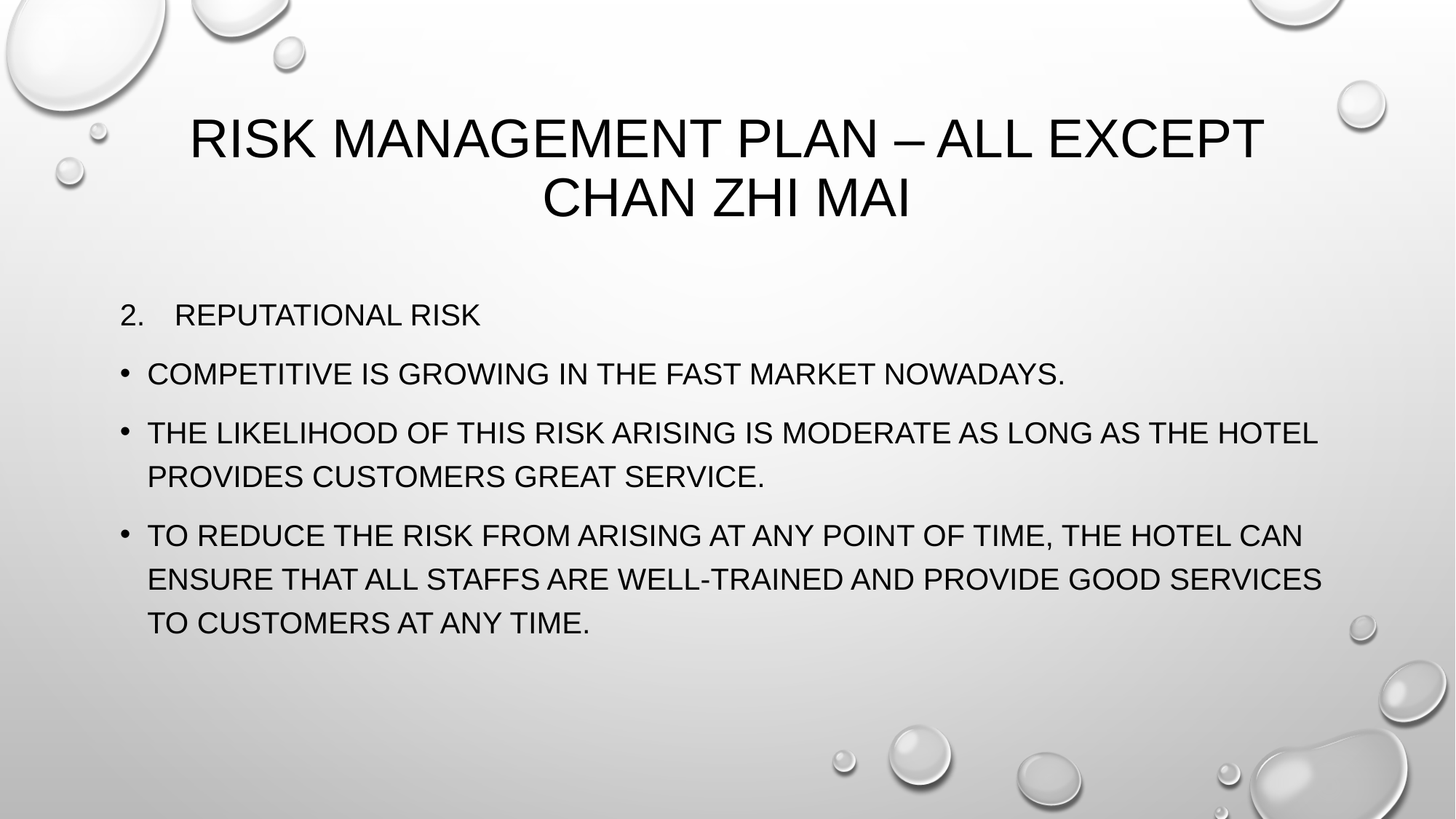

# RISK MANAGEMENT PLAN – ALL EXCEPT CHAN ZHI MAI
Reputational Risk
competitive is growing in the fast market nowadays.
The likelihood of this risk arising is moderate as long as the hotel provides customers great service.
To reduce the risk from arising at any point of time, the hotel can ensure that all staffs are well-trained and provide good services to customers at any time.